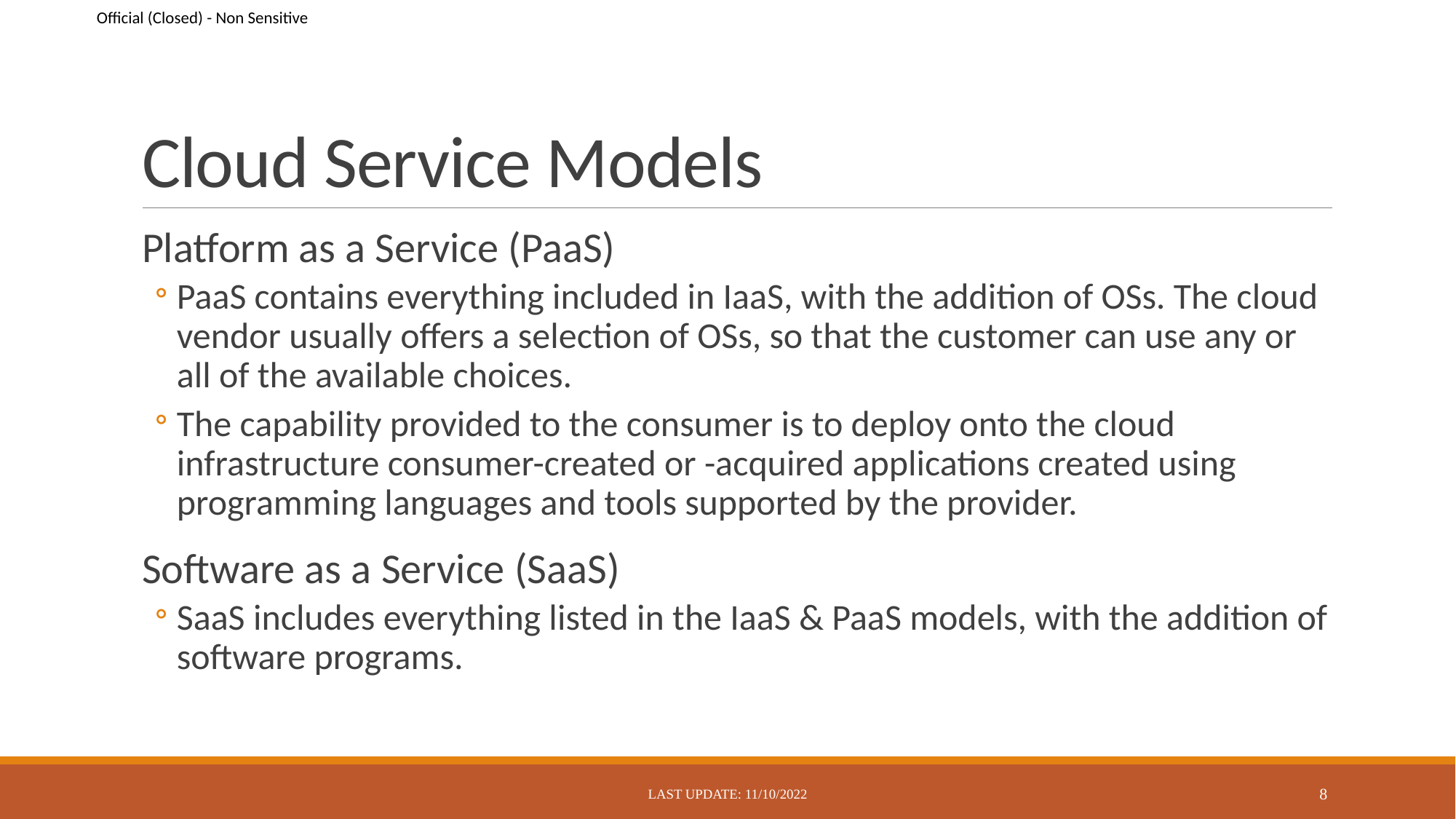

# Cloud Service Models
Platform as a Service (PaaS)
PaaS contains everything included in IaaS, with the addition of OSs. The cloud vendor usually offers a selection of OSs, so that the customer can use any or all of the available choices.
The capability provided to the consumer is to deploy onto the cloud infrastructure consumer-created or -acquired applications created using programming languages and tools supported by the provider.
Software as a Service (SaaS)
SaaS includes everything listed in the IaaS & PaaS models, with the addition of software programs.
Last Update: 11/10/2022
8